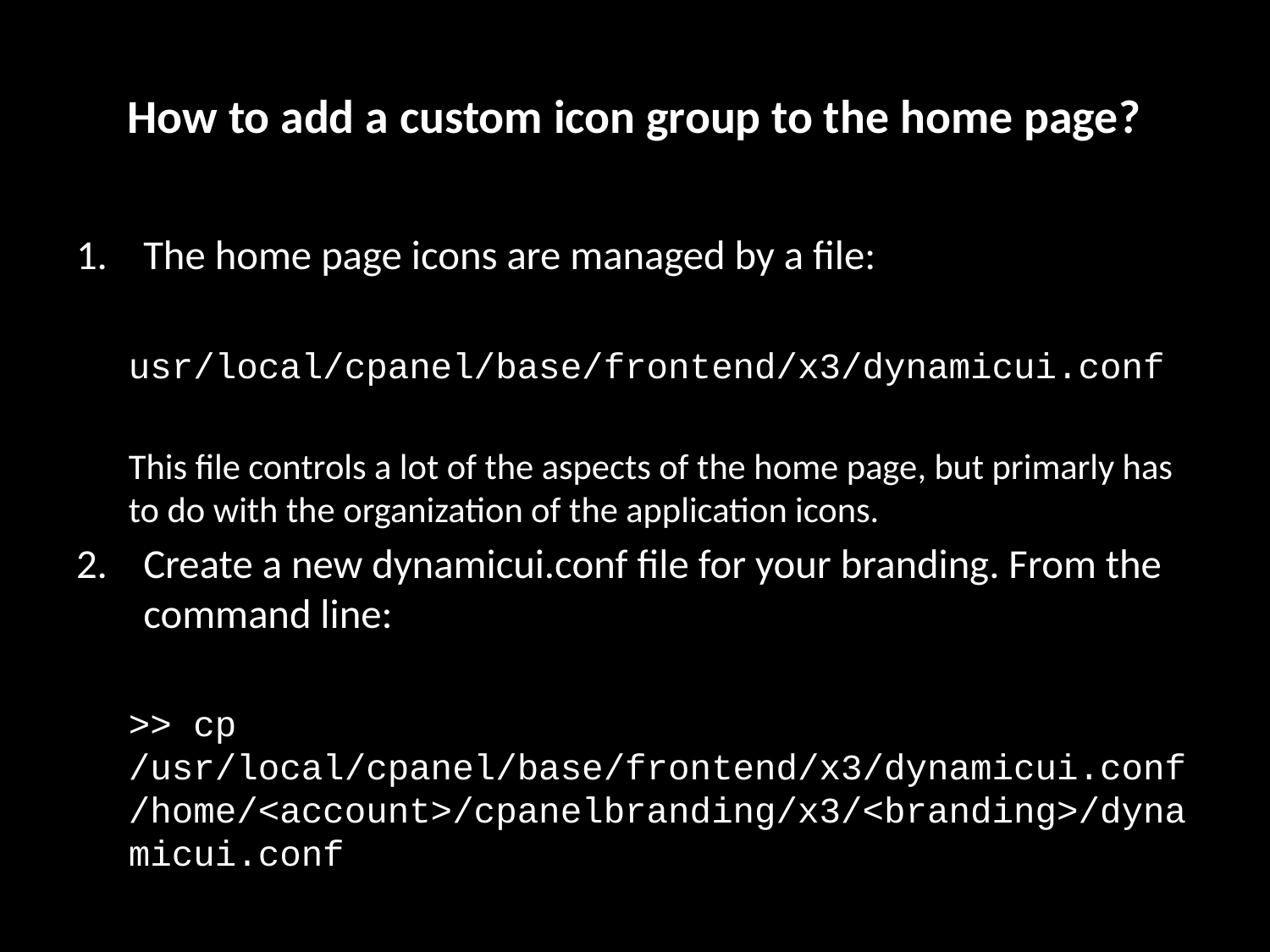

# How to add a custom icon group to the home page?
The home page icons are managed by a file:

usr/local/cpanel/base/frontend/x3/dynamicui.conf

This file controls a lot of the aspects of the home page, but primarly has to do with the organization of the application icons.
Create a new dynamicui.conf file for your branding. From the command line:

>> cp /usr/local/cpanel/base/frontend/x3/dynamicui.conf /home/<account>/cpanelbranding/x3/<branding>/dynamicui.conf